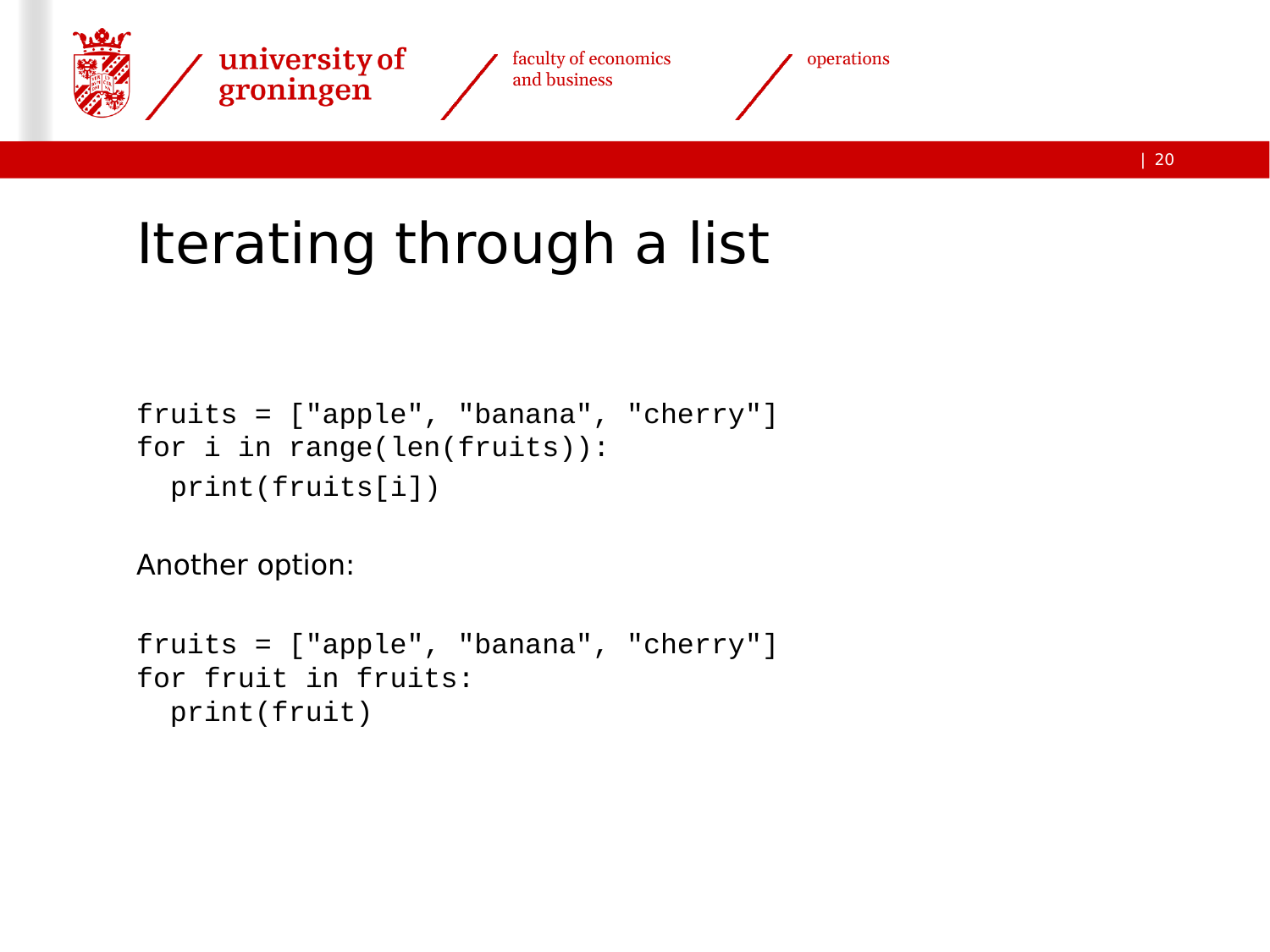

20
# Iterating through a list

fruits = ["apple", "banana", "cherry"]
for i in range(len(fruits)):
  print(fruits[i])

Another option:

fruits = ["apple", "banana", "cherry"]
for fruit in fruits:
  print(fruit)